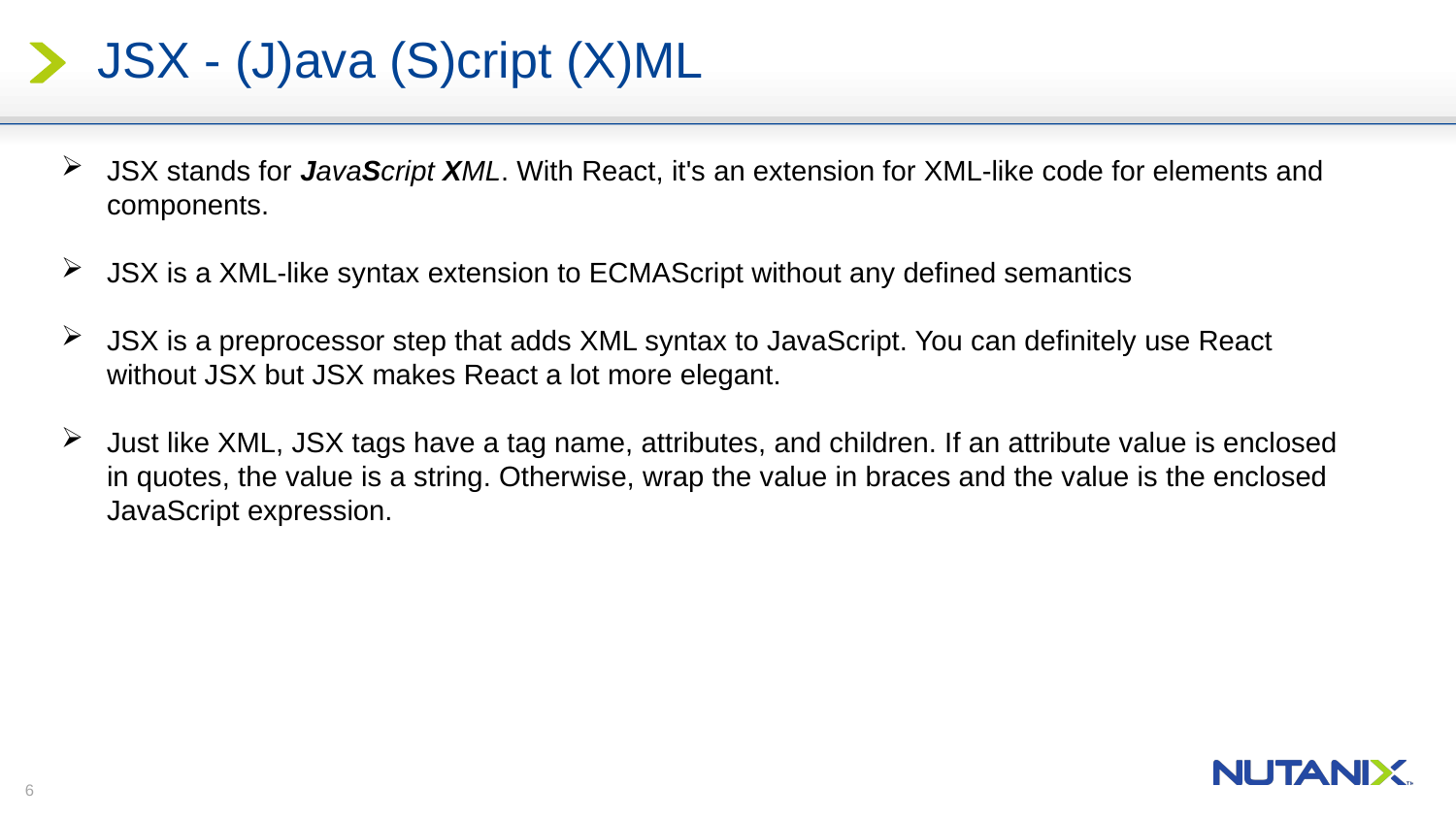

# JSX - (J)ava (S)cript (X)ML
JSX stands for JavaScript XML. With React, it's an extension for XML-like code for elements and components.

JSX is a XML-like syntax extension to ECMAScript without any defined semantics

JSX is a preprocessor step that adds XML syntax to JavaScript. You can definitely use React without JSX but JSX makes React a lot more elegant.

Just like XML, JSX tags have a tag name, attributes, and children. If an attribute value is enclosed in quotes, the value is a string. Otherwise, wrap the value in braces and the value is the enclosed JavaScript expression.